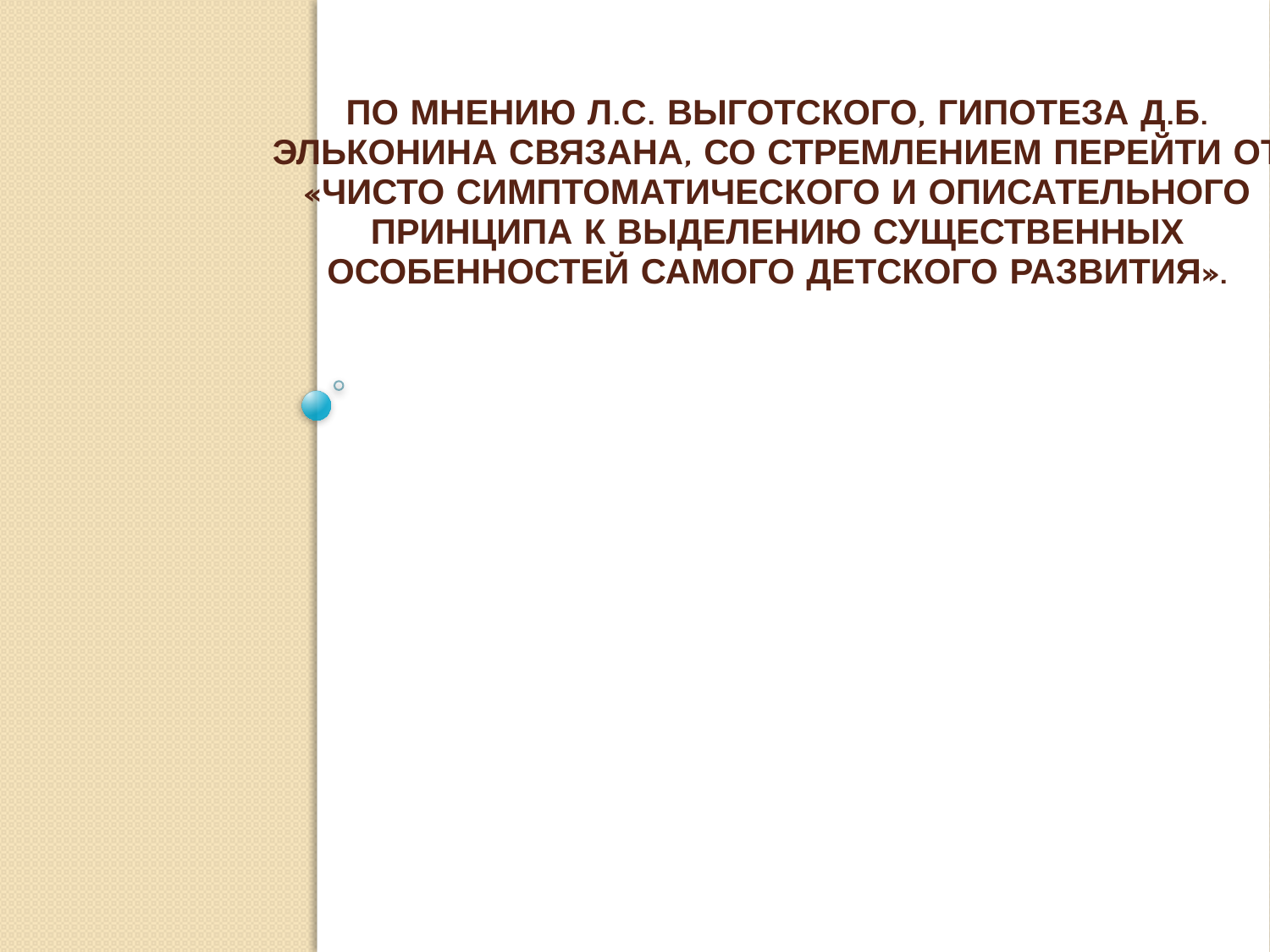

# По мнению Л.С. Выготского, гипотеза Д.Б. Эльконина связана, со стремлением перейти от «чисто симптоматического и описательного принципа к выделению существенных особенностей самого детского развития».